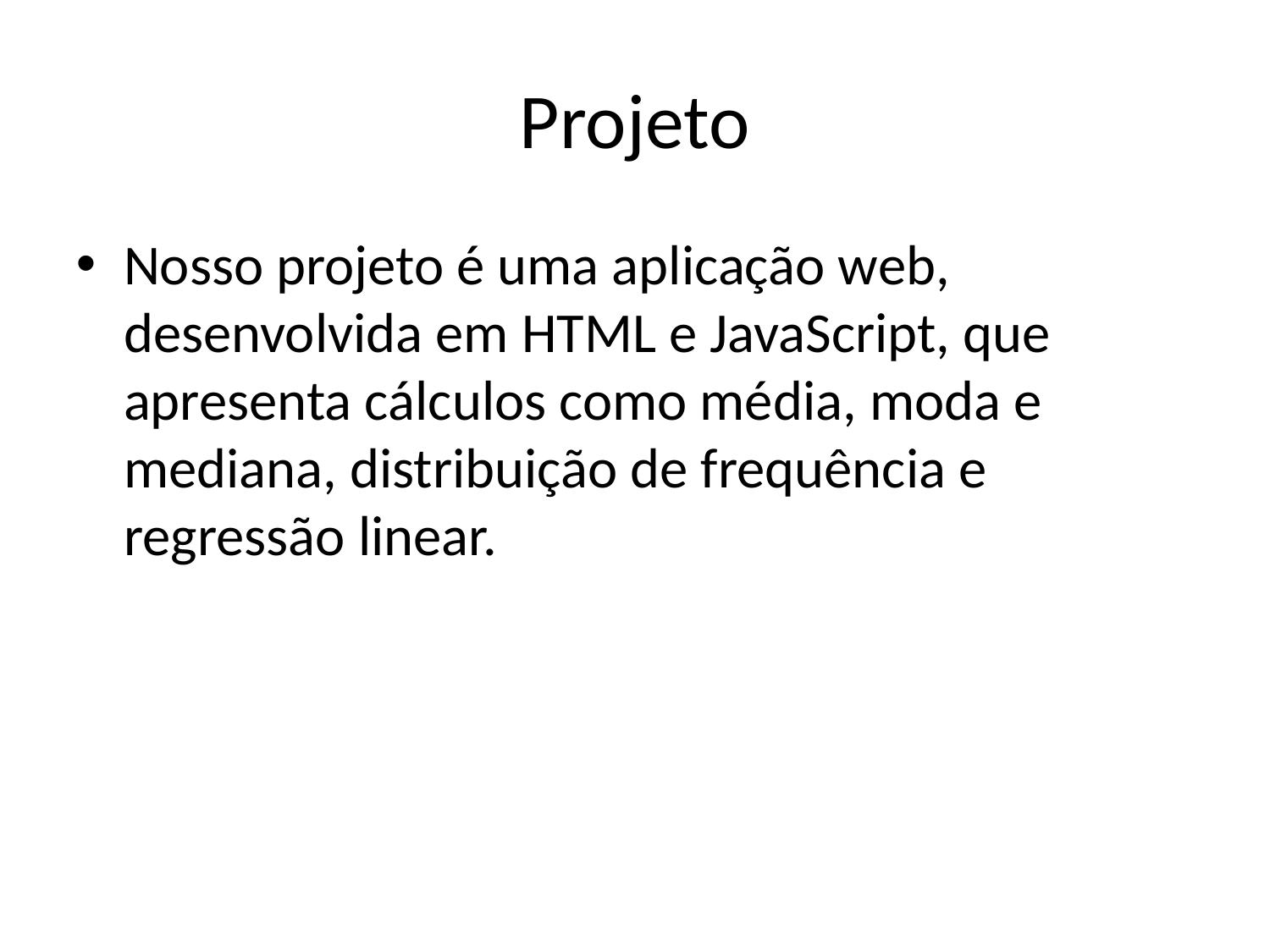

Projeto
Nosso projeto é uma aplicação web, desenvolvida em HTML e JavaScript, que apresenta cálculos como média, moda e mediana, distribuição de frequência e regressão linear.